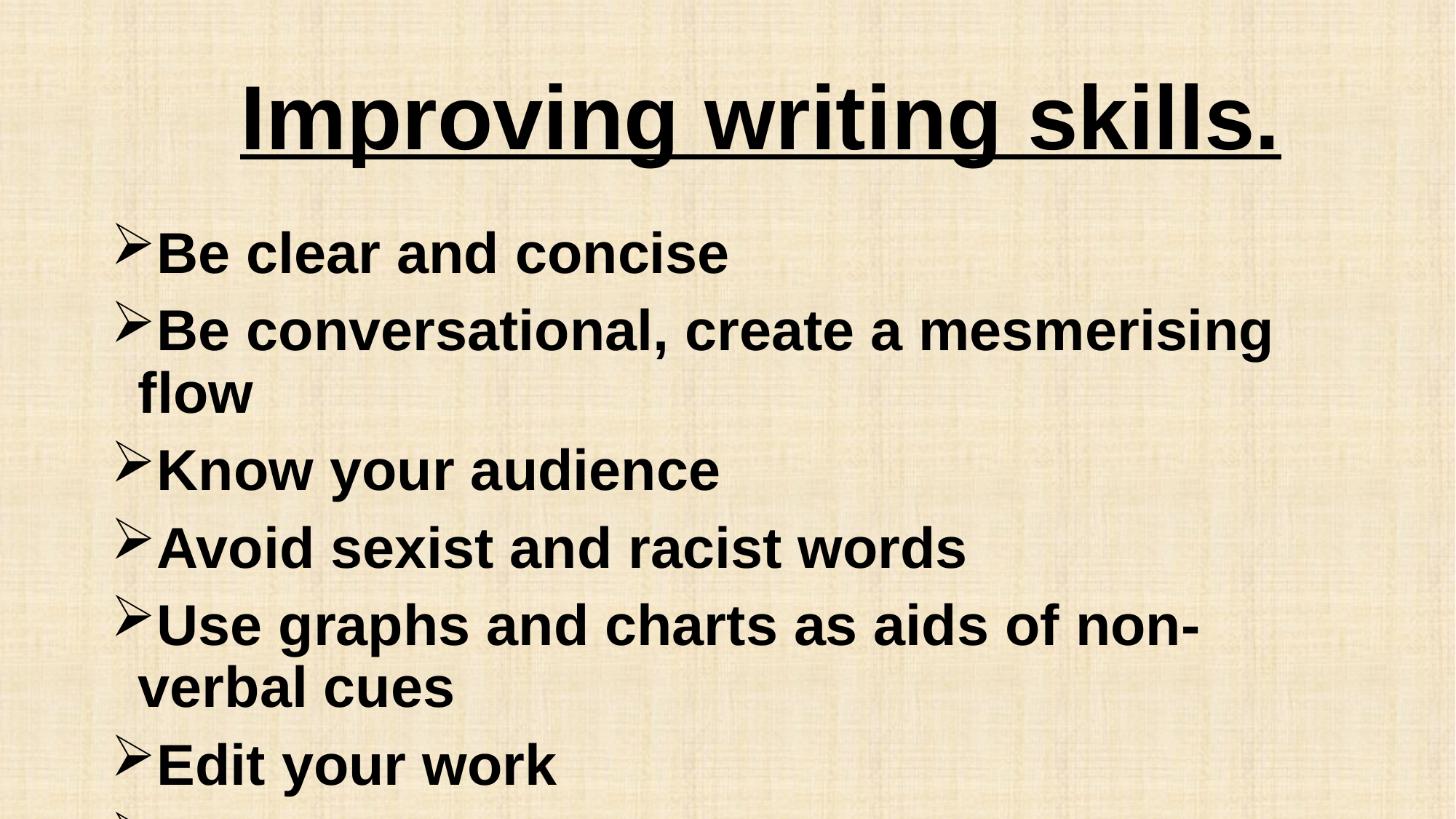

# Improving writing skills.
Be clear and concise
Be conversational, create a mesmerising flow
Know your audience
Avoid sexist and racist words
Use graphs and charts as aids of non-verbal cues
Edit your work
Practise reading and writing